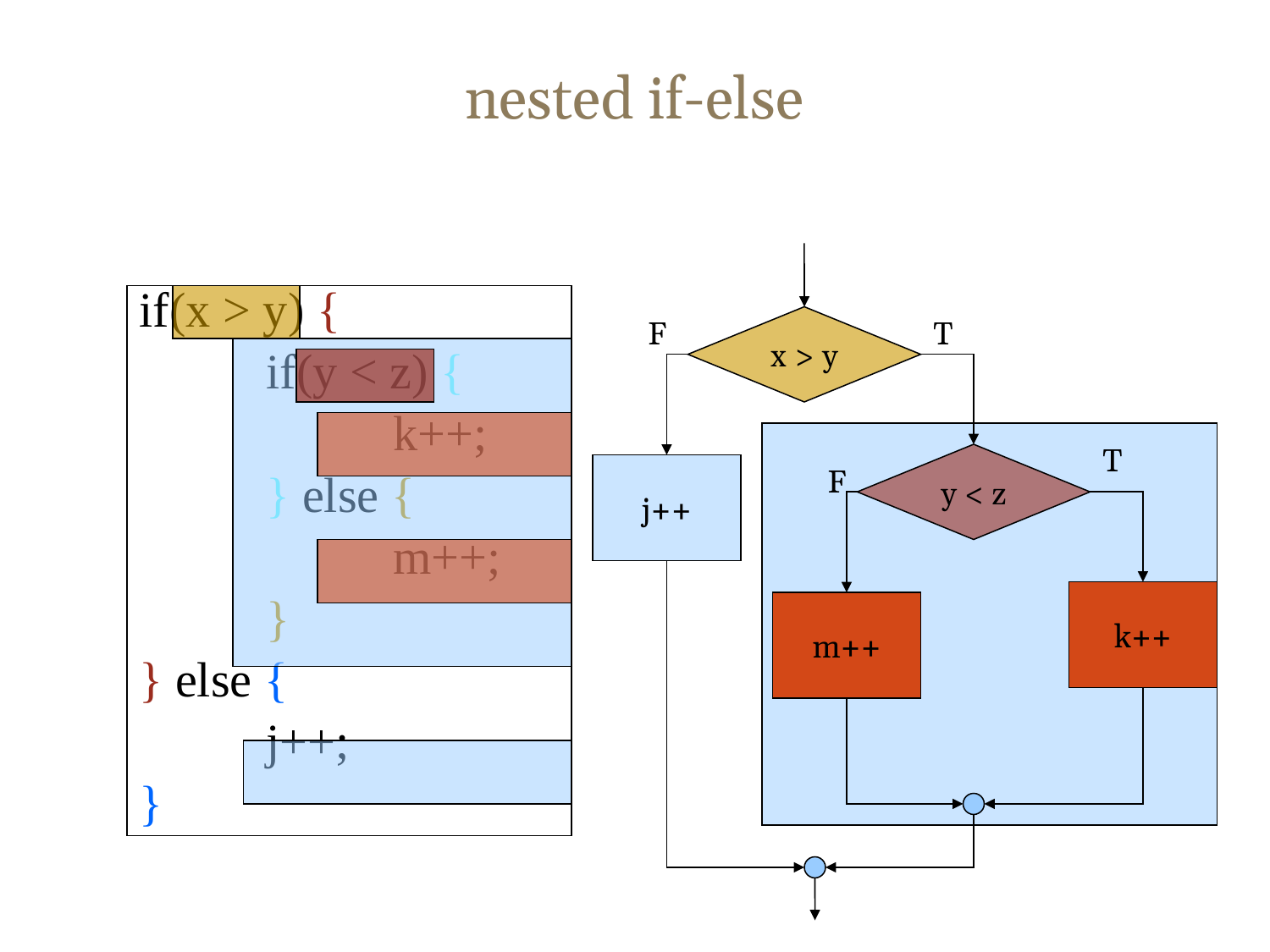

# nested if-else

if(x > y)
	if(y < z)
		k++;
	else
		m++;
else
	j++;
if(x > y) {
	if(y < z) {
		k++;
	} else {
		m++;
	}
} else {
	j++;
}

F
x > y
T

T
y < z
j++
F

k++
m++